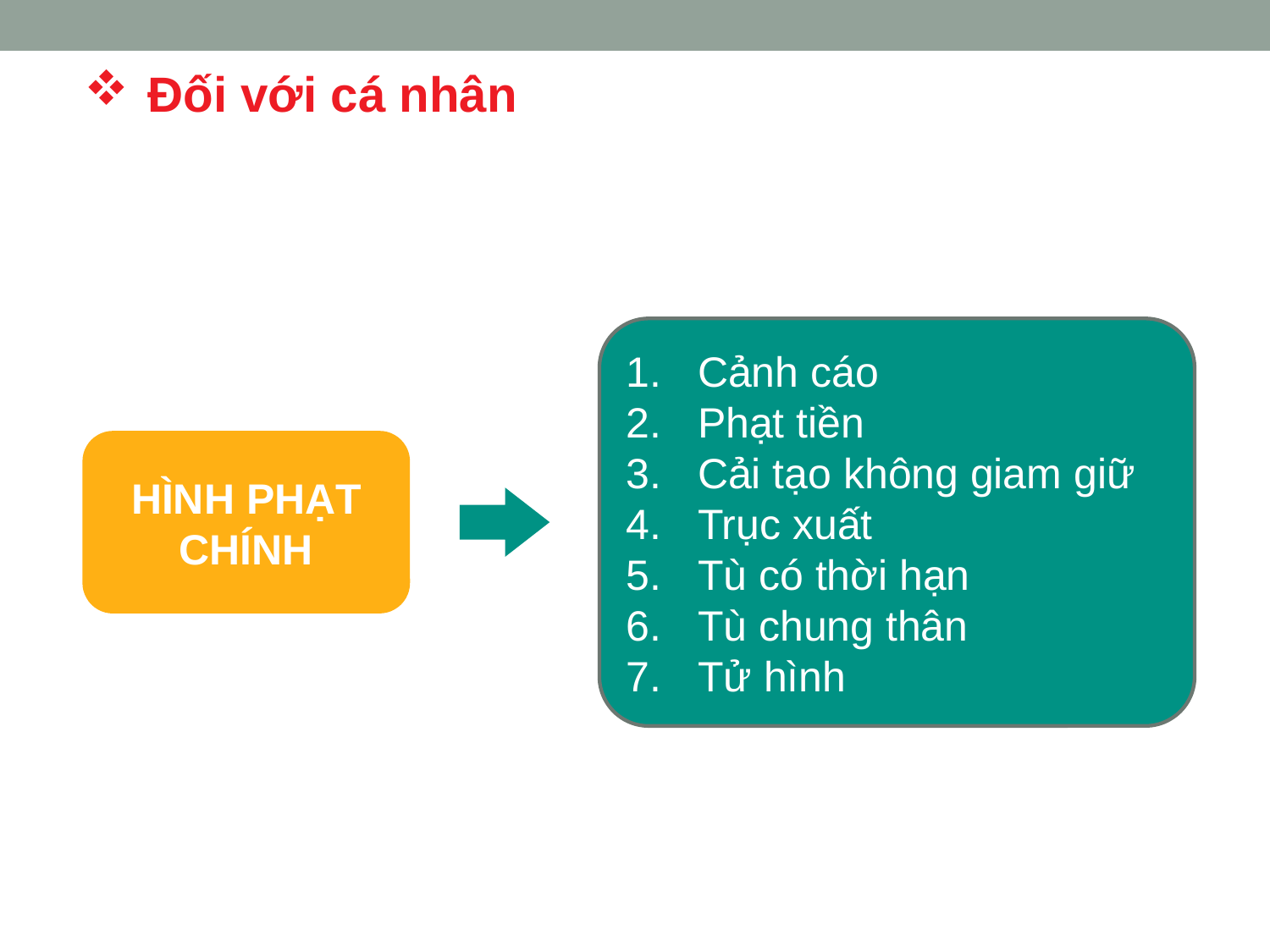

29
Đối với cá nhân
Cảnh cáo
Phạt tiền
Cải tạo không giam giữ
Trục xuất
Tù có thời hạn
Tù chung thân
Tử hình
HÌNH PHẠT CHÍNH